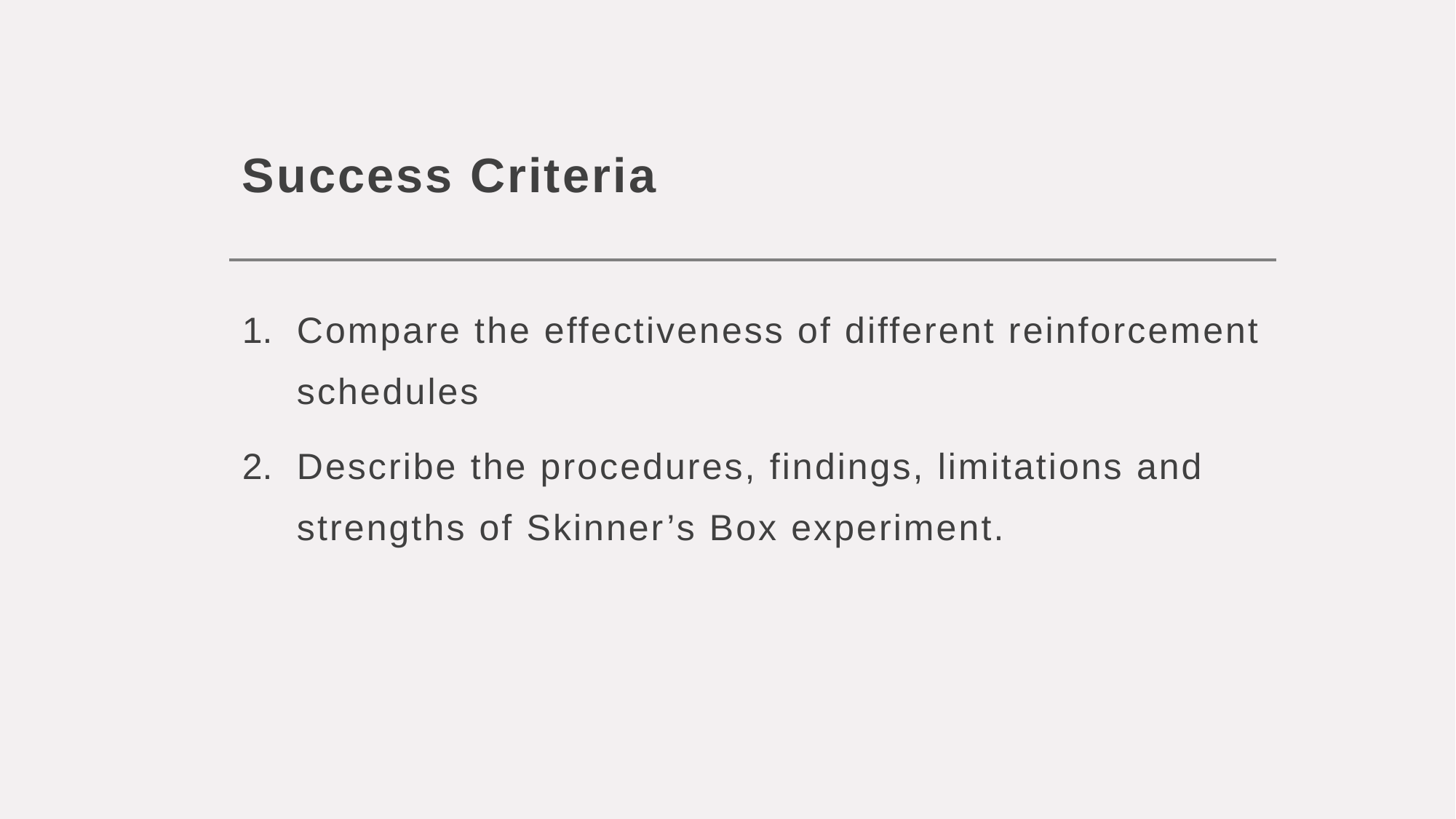

# Success Criteria
Compare the effectiveness of different reinforcement schedules
Describe the procedures, findings, limitations and strengths of Skinner’s Box experiment.